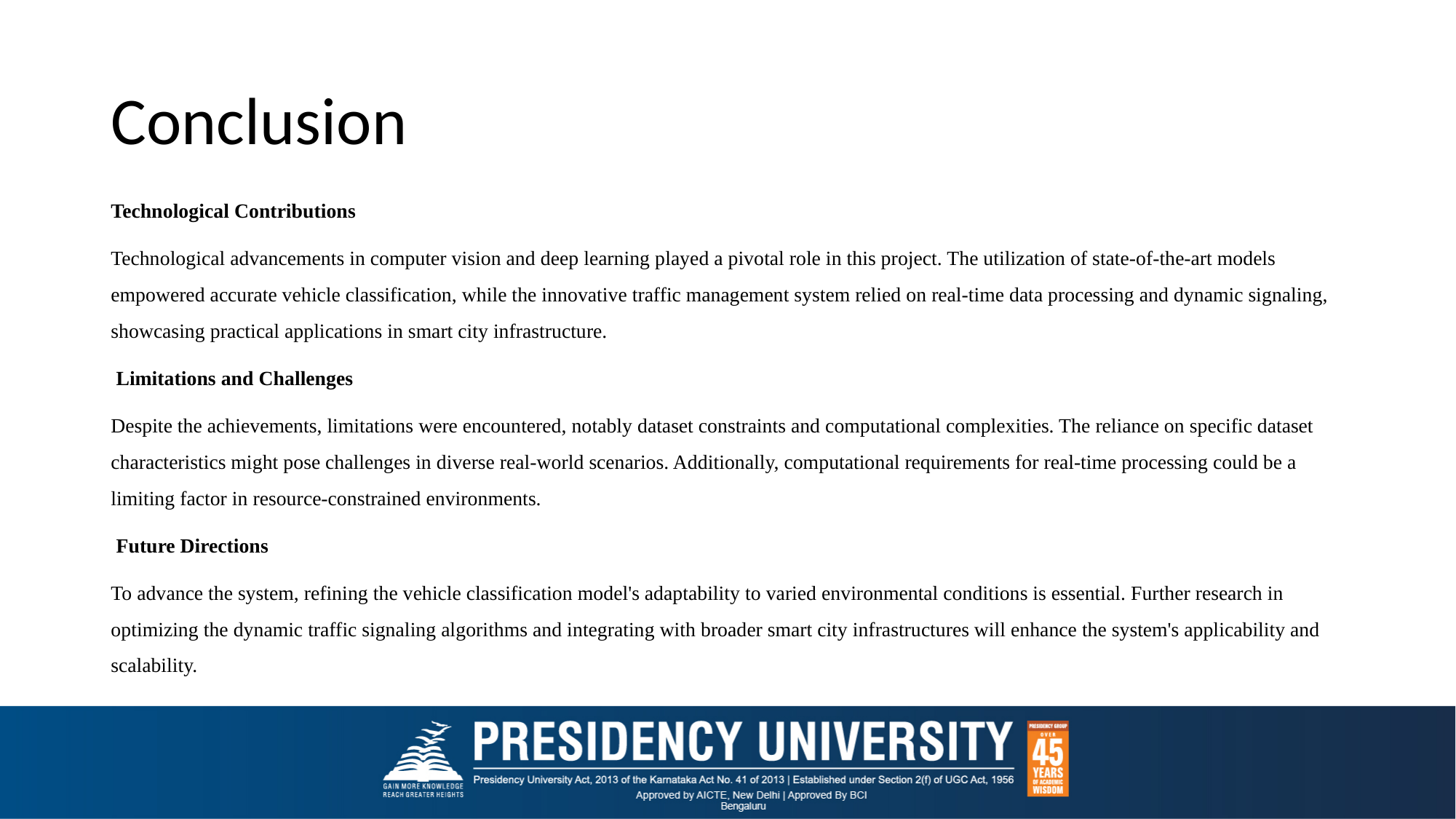

# Conclusion
Technological Contributions
Technological advancements in computer vision and deep learning played a pivotal role in this project. The utilization of state-of-the-art models empowered accurate vehicle classification, while the innovative traffic management system relied on real-time data processing and dynamic signaling, showcasing practical applications in smart city infrastructure.
 Limitations and Challenges
Despite the achievements, limitations were encountered, notably dataset constraints and computational complexities. The reliance on specific dataset characteristics might pose challenges in diverse real-world scenarios. Additionally, computational requirements for real-time processing could be a limiting factor in resource-constrained environments.
 Future Directions
To advance the system, refining the vehicle classification model's adaptability to varied environmental conditions is essential. Further research in optimizing the dynamic traffic signaling algorithms and integrating with broader smart city infrastructures will enhance the system's applicability and scalability.